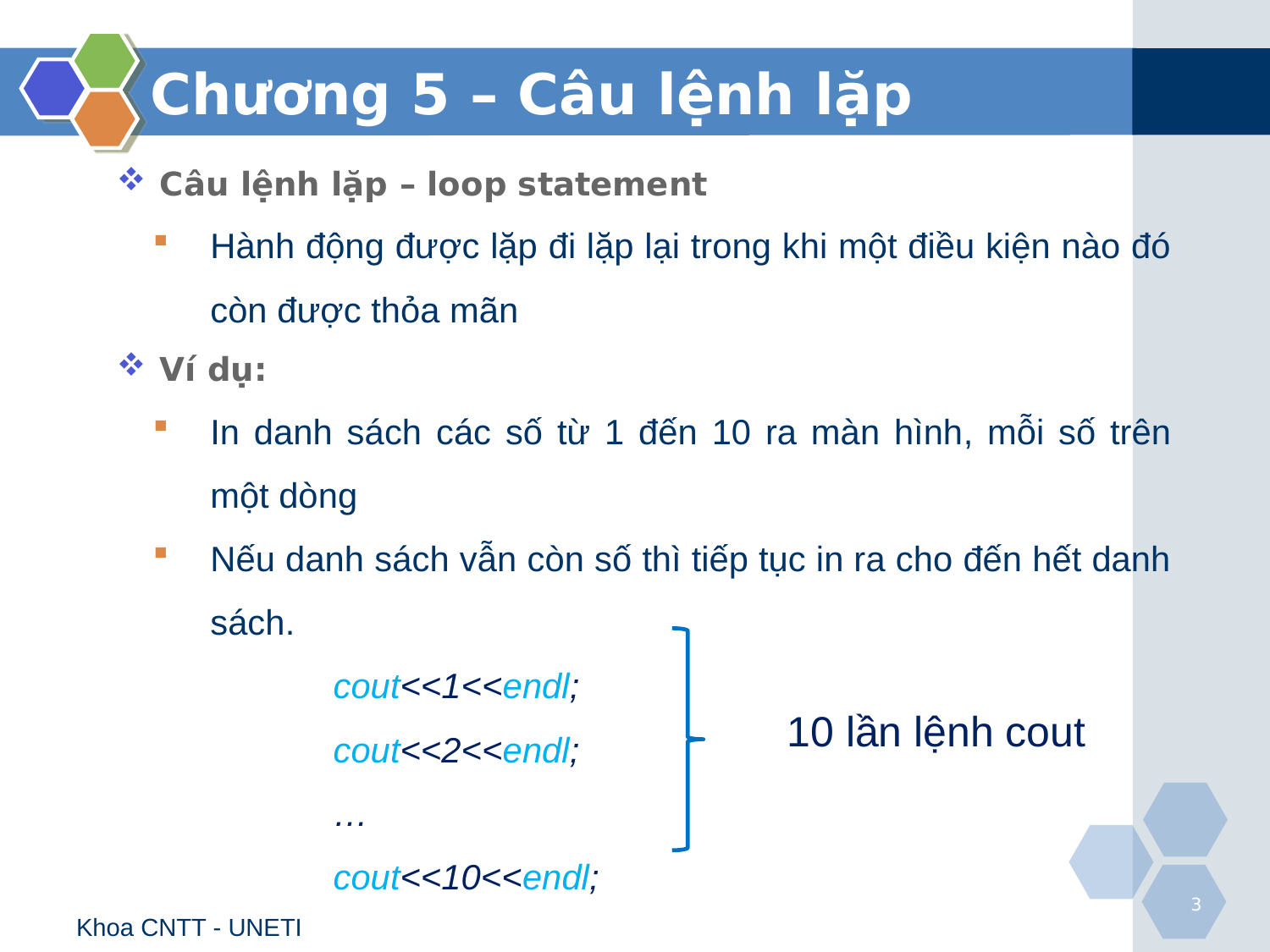

# Chương 5 – Câu lệnh lặp
Câu lệnh lặp – loop statement
Hành động được lặp đi lặp lại trong khi một điều kiện nào đó còn được thỏa mãn
Ví dụ:
In danh sách các số từ 1 đến 10 ra màn hình, mỗi số trên một dòng
Nếu danh sách vẫn còn số thì tiếp tục in ra cho đến hết danh sách.
cout<<1<<endl;
cout<<2<<endl;
…
cout<<10<<endl;

10 lần lệnh cout
3
Khoa CNTT - UNETI